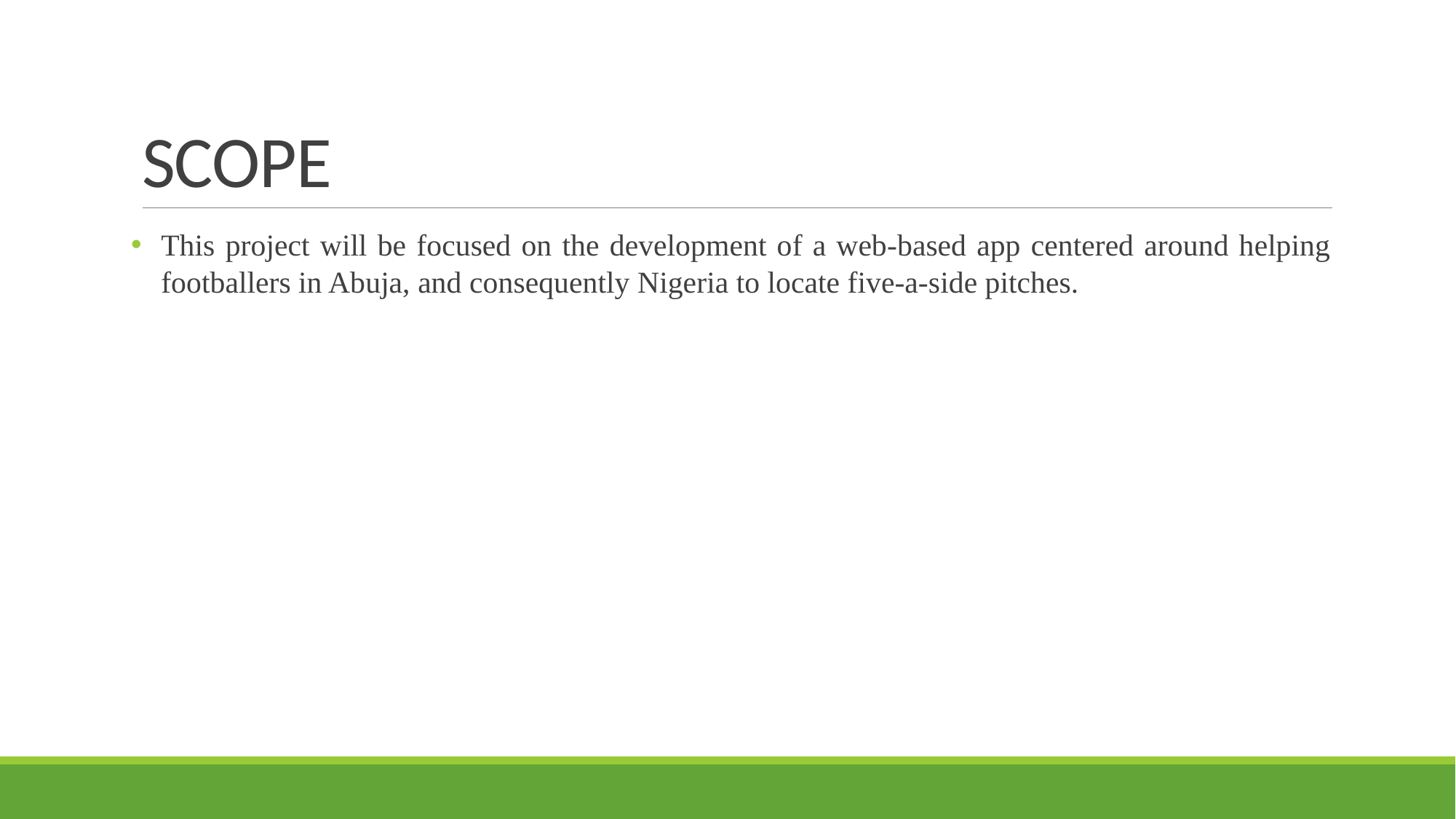

# SCOPE
This project will be focused on the development of a web-based app centered around helping footballers in Abuja, and consequently Nigeria to locate five-a-side pitches.